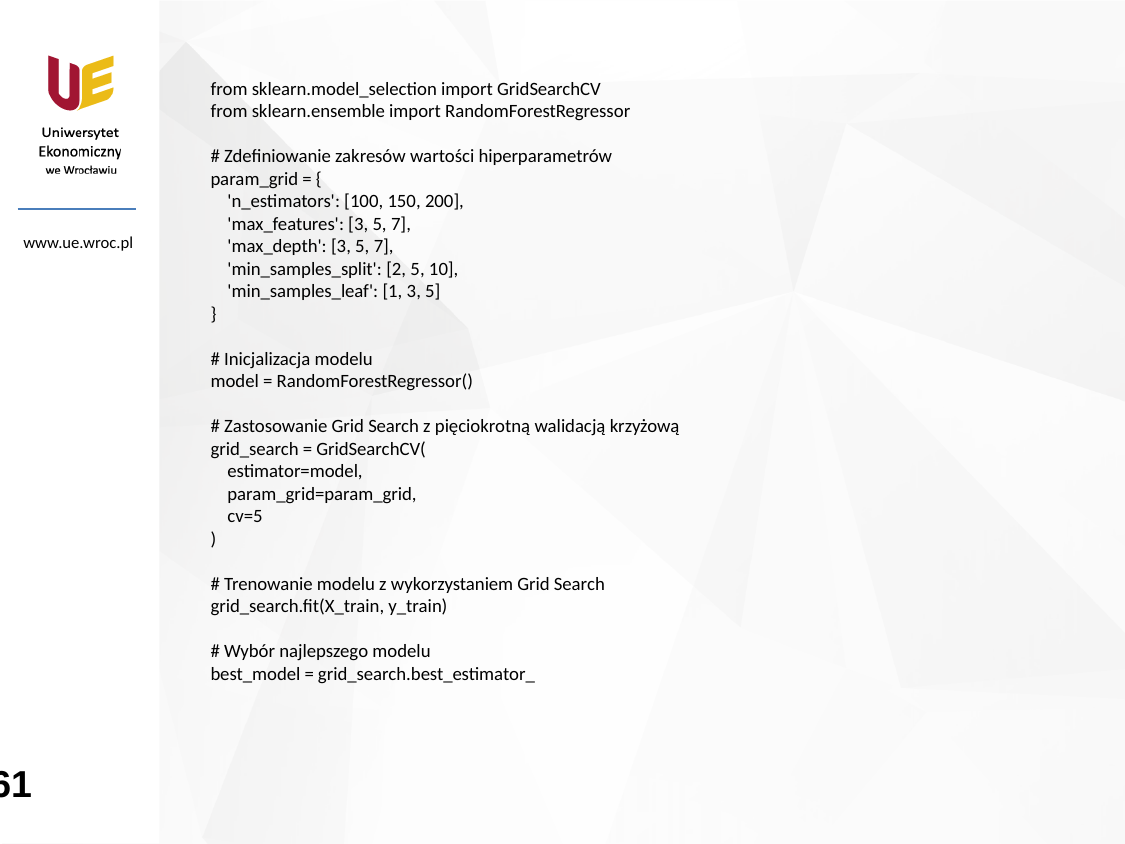

from sklearn.model_selection import GridSearchCV
from sklearn.ensemble import RandomForestRegressor

# Zdefiniowanie zakresów wartości hiperparametrów
param_grid = {
    'n_estimators': [100, 150, 200],
    'max_features': [3, 5, 7],
    'max_depth': [3, 5, 7],
    'min_samples_split': [2, 5, 10],
    'min_samples_leaf': [1, 3, 5]
}

# Inicjalizacja modelu
model = RandomForestRegressor()

# Zastosowanie Grid Search z pięciokrotną walidacją krzyżową
grid_search = GridSearchCV(
    estimator=model,
    param_grid=param_grid,
    cv=5
)

# Trenowanie modelu z wykorzystaniem Grid Search
grid_search.fit(X_train, y_train)

# Wybór najlepszego modelu
best_model = grid_search.best_estimator_